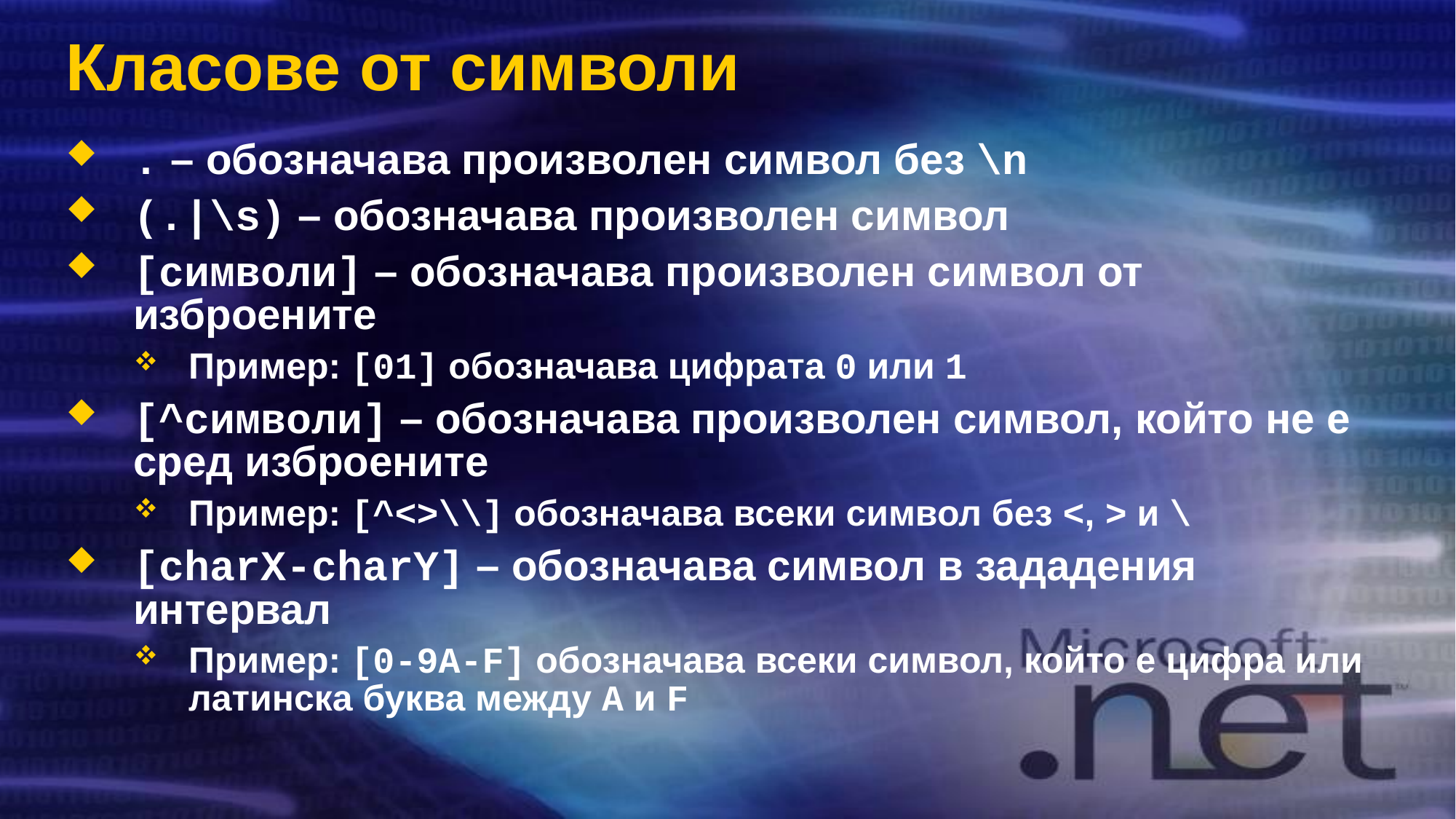

# Класове от символи
. – обозначава произволен символ без \n
(.|\s) – обозначава произволен символ
[символи] – обозначава произволен символ от изброените
Пример: [01] обозначава цифрата 0 или 1
[^символи] – обозначава произволен символ, който не е сред изброените
Пример: [^<>\\] обозначава всеки символ без <, > и \
[charX-charY] – обозначава символ в зададения интервал
Пример: [0-9A-F] обозначава всеки символ, който е цифра или латинска буква между A и F